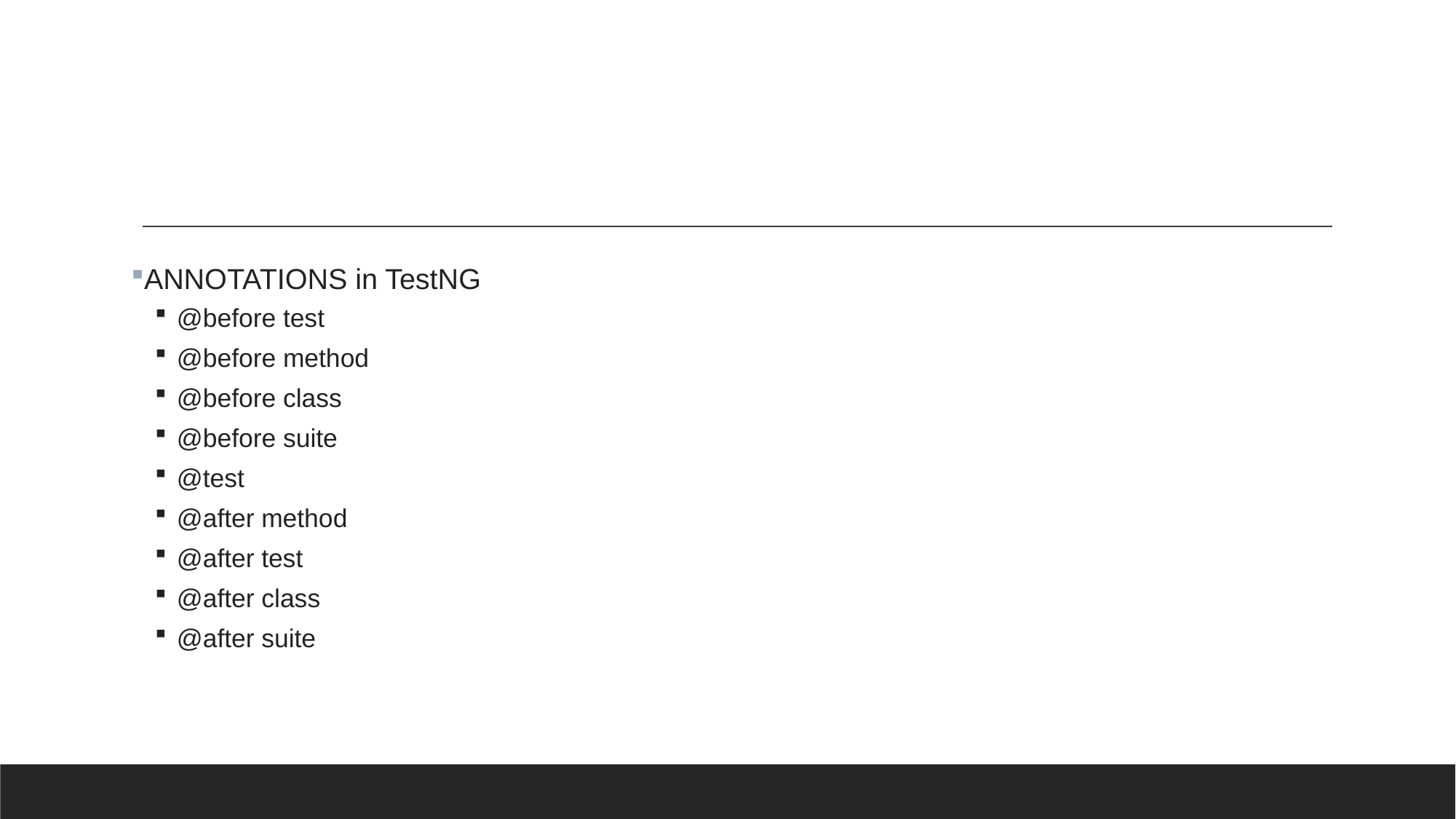

ANNOTATIONS in TestNG
@before test
@before method
@before class
@before suite
@test
@after method
@after test
@after class
@after suite